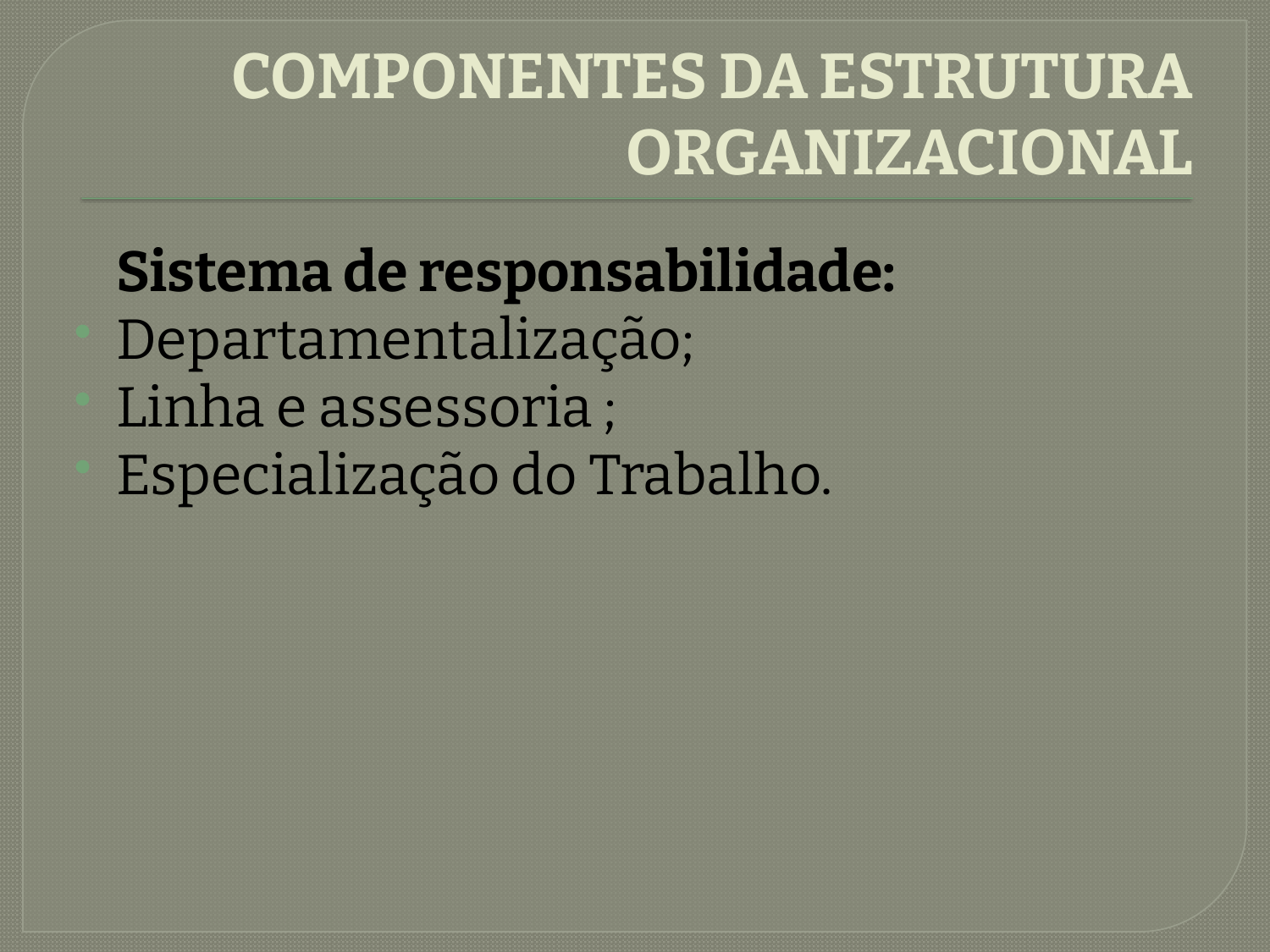

# COMPONENTES DA ESTRUTURA ORGANIZACIONAL
	Sistema de responsabilidade:
Departamentalização;
Linha e assessoria ;
Especialização do Trabalho.